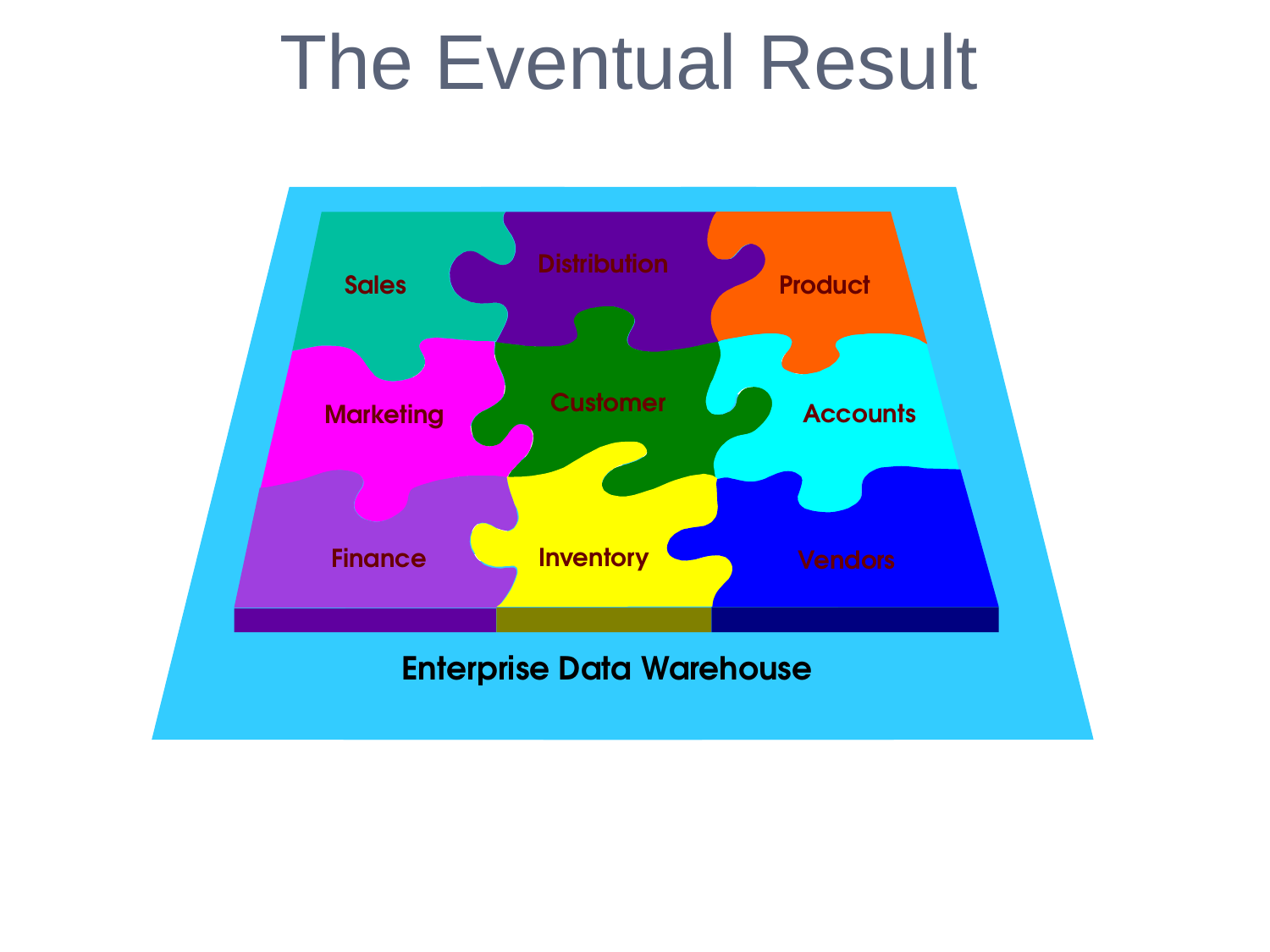

The Eventual Result

Sales

Distribution

Product

Customer

Accounts

Marketing

Inventory

Vendors

Finance
Enterprise Data Warehouse
Architected
Enterprise
Foundation